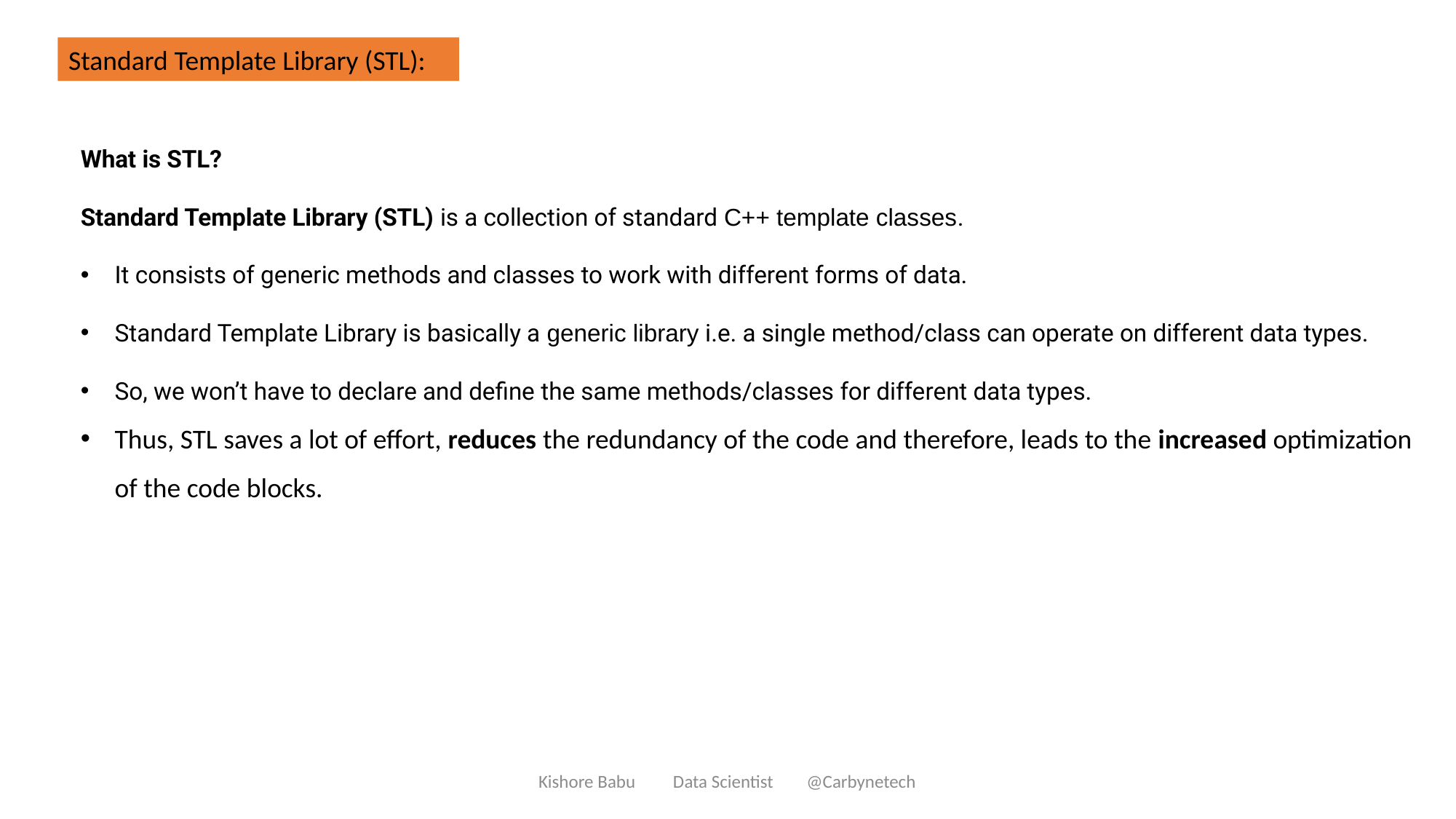

Standard Template Library (STL):
What is STL?
Standard Template Library (STL) is a collection of standard C++ template classes.
It consists of generic methods and classes to work with different forms of data.
Standard Template Library is basically a generic library i.e. a single method/class can operate on different data types.
So, we won’t have to declare and define the same methods/classes for different data types.
Thus, STL saves a lot of effort, reduces the redundancy of the code and therefore, leads to the increased optimization of the code blocks.

Kishore Babu         Data Scientist        @Carbynetech